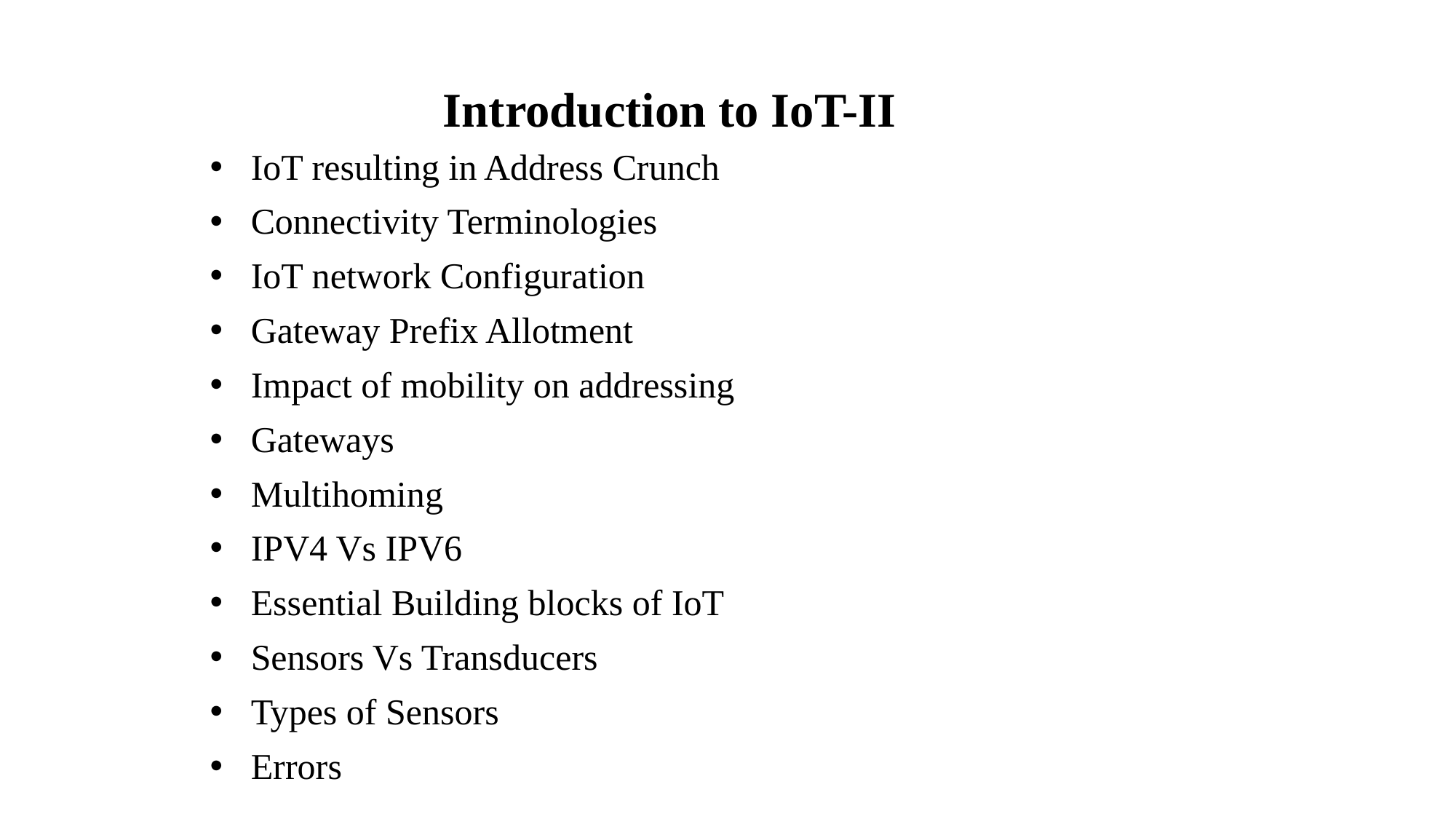

# Introduction to IoT-II
IoT resulting in Address Crunch
Connectivity Terminologies
IoT network Configuration
Gateway Prefix Allotment
Impact of mobility on addressing
Gateways
Multihoming
IPV4 Vs IPV6
Essential Building blocks of IoT
Sensors Vs Transducers
Types of Sensors
Errors